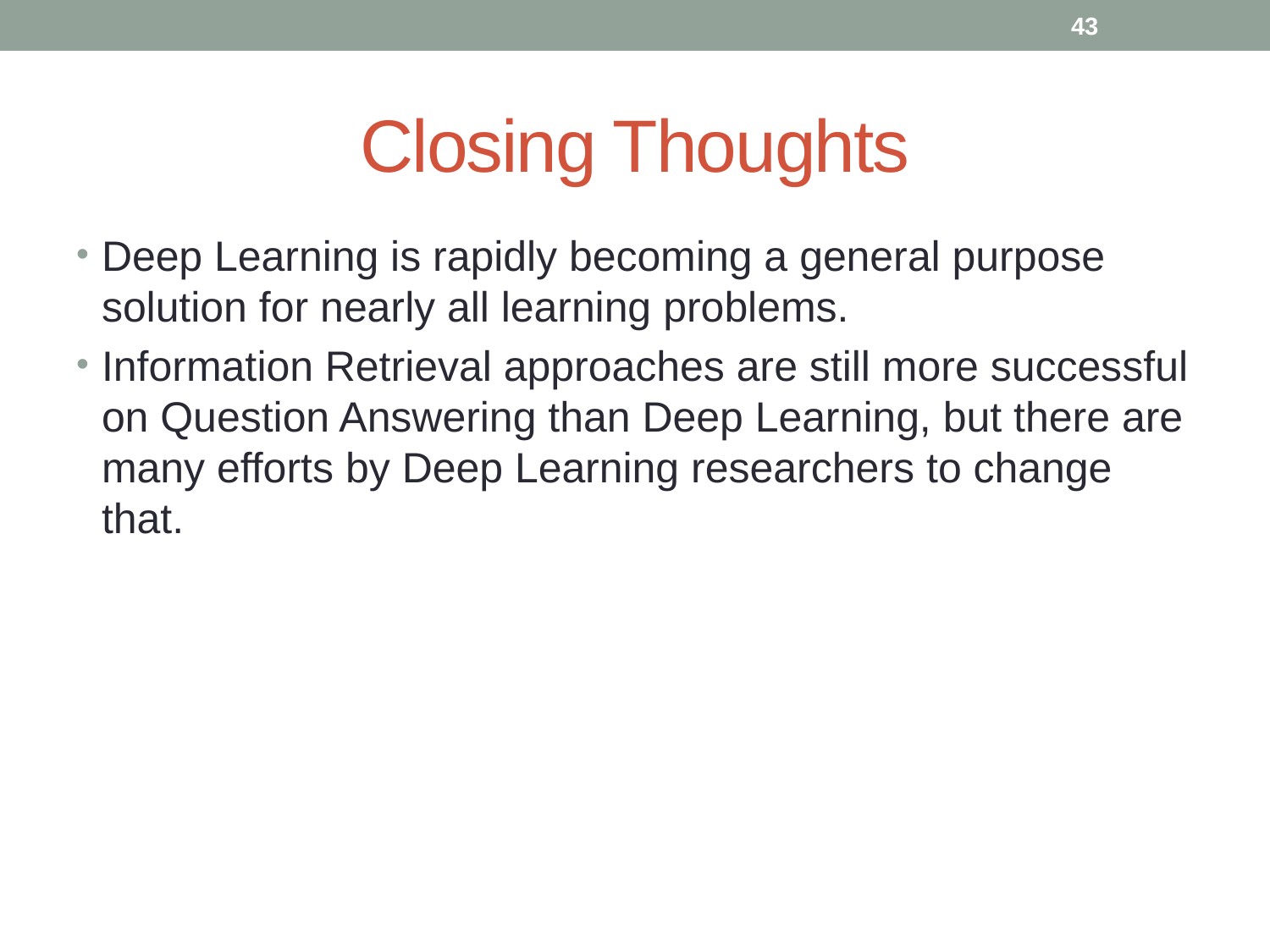

43
# Closing Thoughts
Deep Learning is rapidly becoming a general purpose solution for nearly all learning problems.
Information Retrieval approaches are still more successful on Question Answering than Deep Learning, but there are many efforts by Deep Learning researchers to change that.